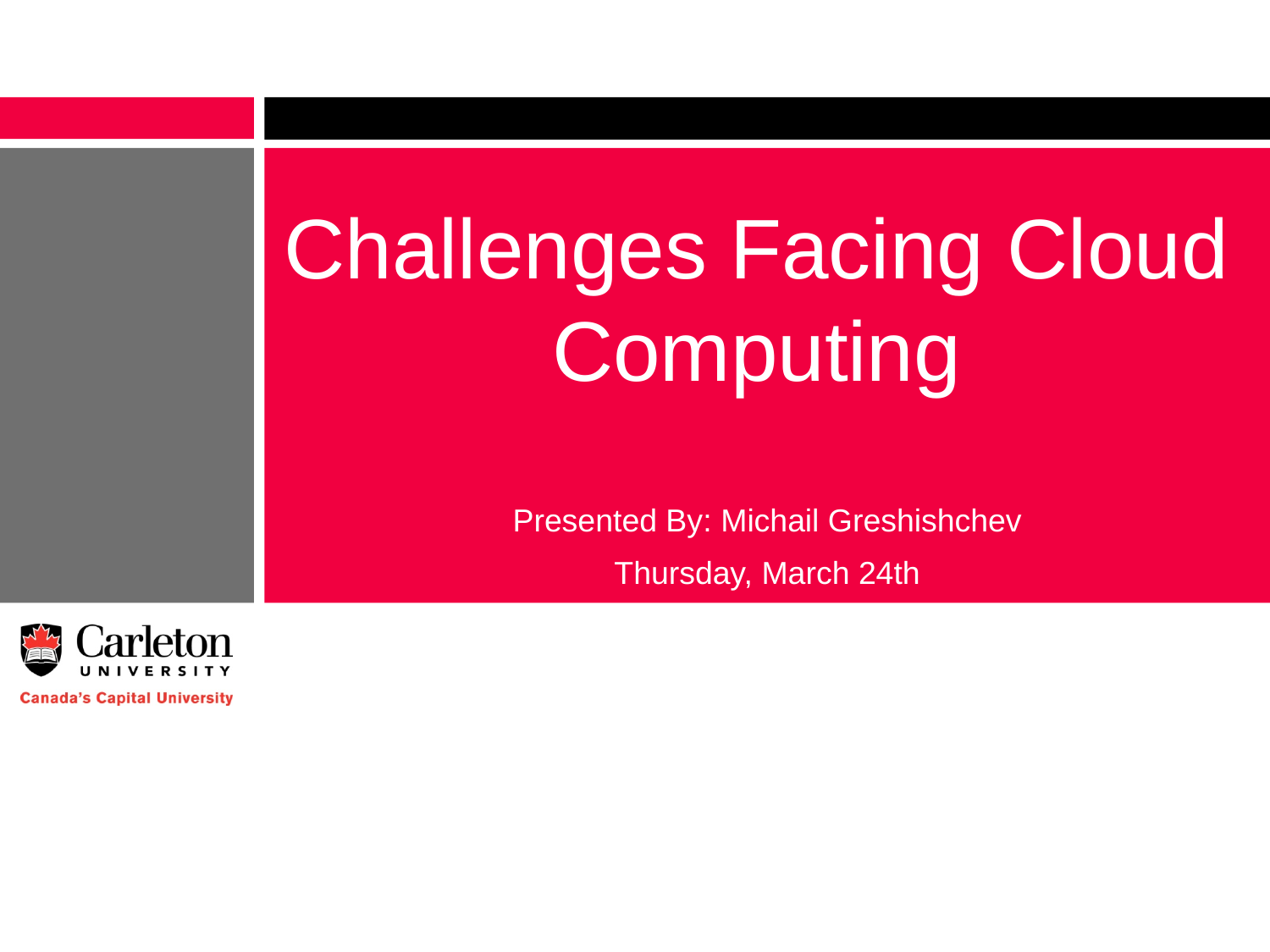

# Challenges Facing Cloud Computing
Presented By: Michail Greshishchev
Thursday, March 24th